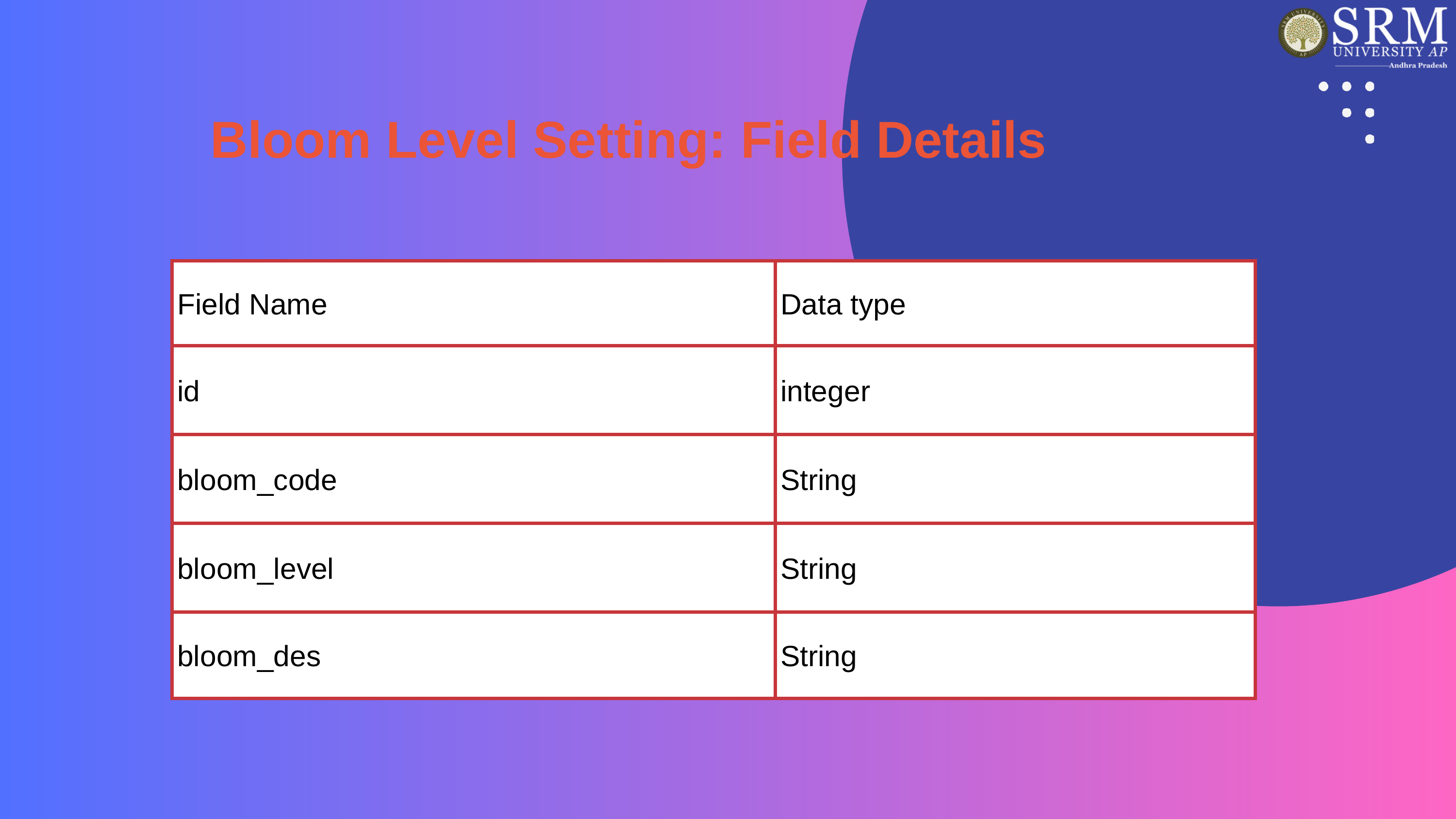

Bloom Level Setting: Field Details
| Field Name | Data type |
| --- | --- |
| id | integer |
| bloom\_code | String |
| bloom\_level | String |
| bloom\_des | String |